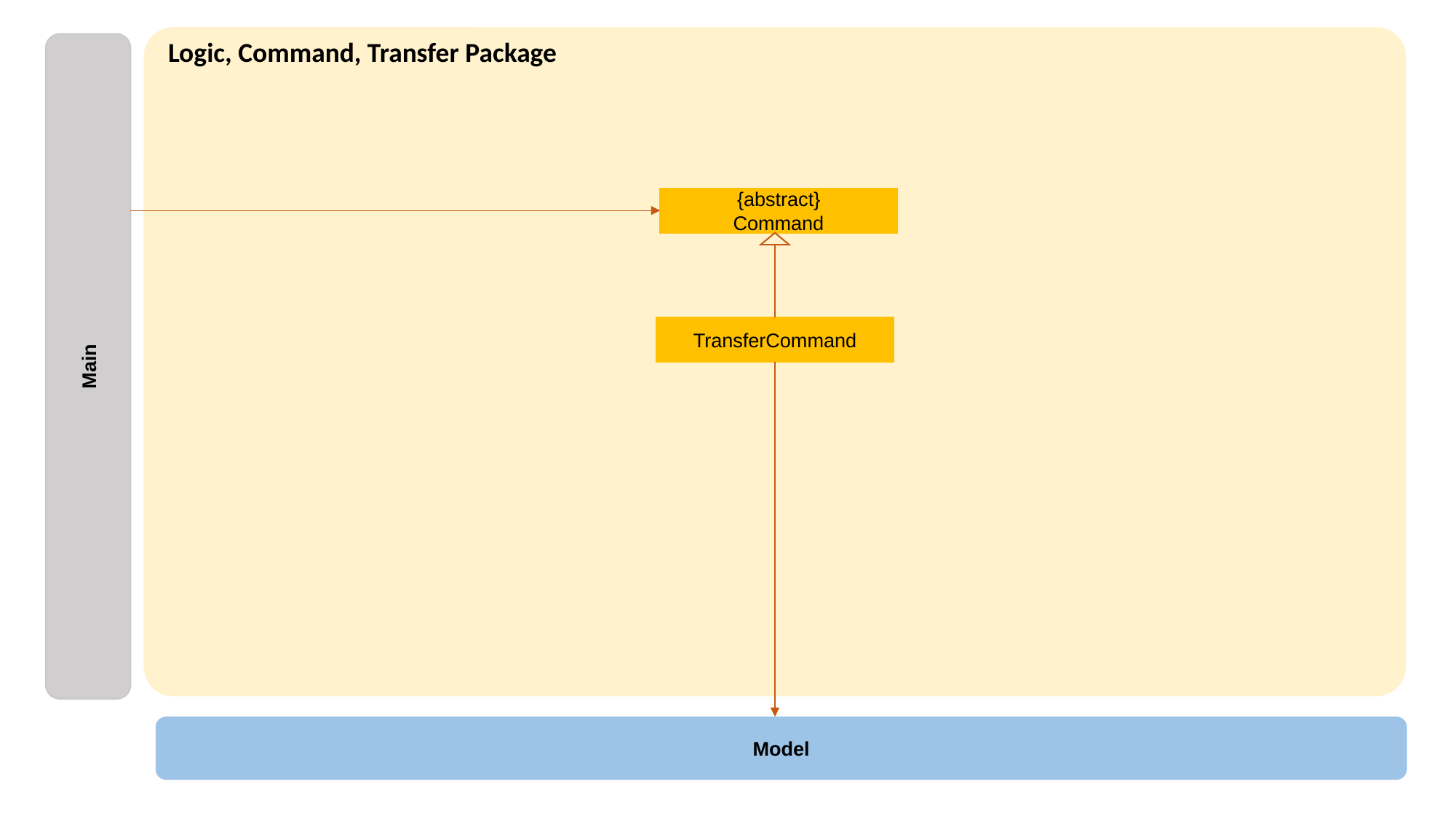

Logic, Command, Transfer Package
{abstract}
Command

TransferCommand
Main
Model